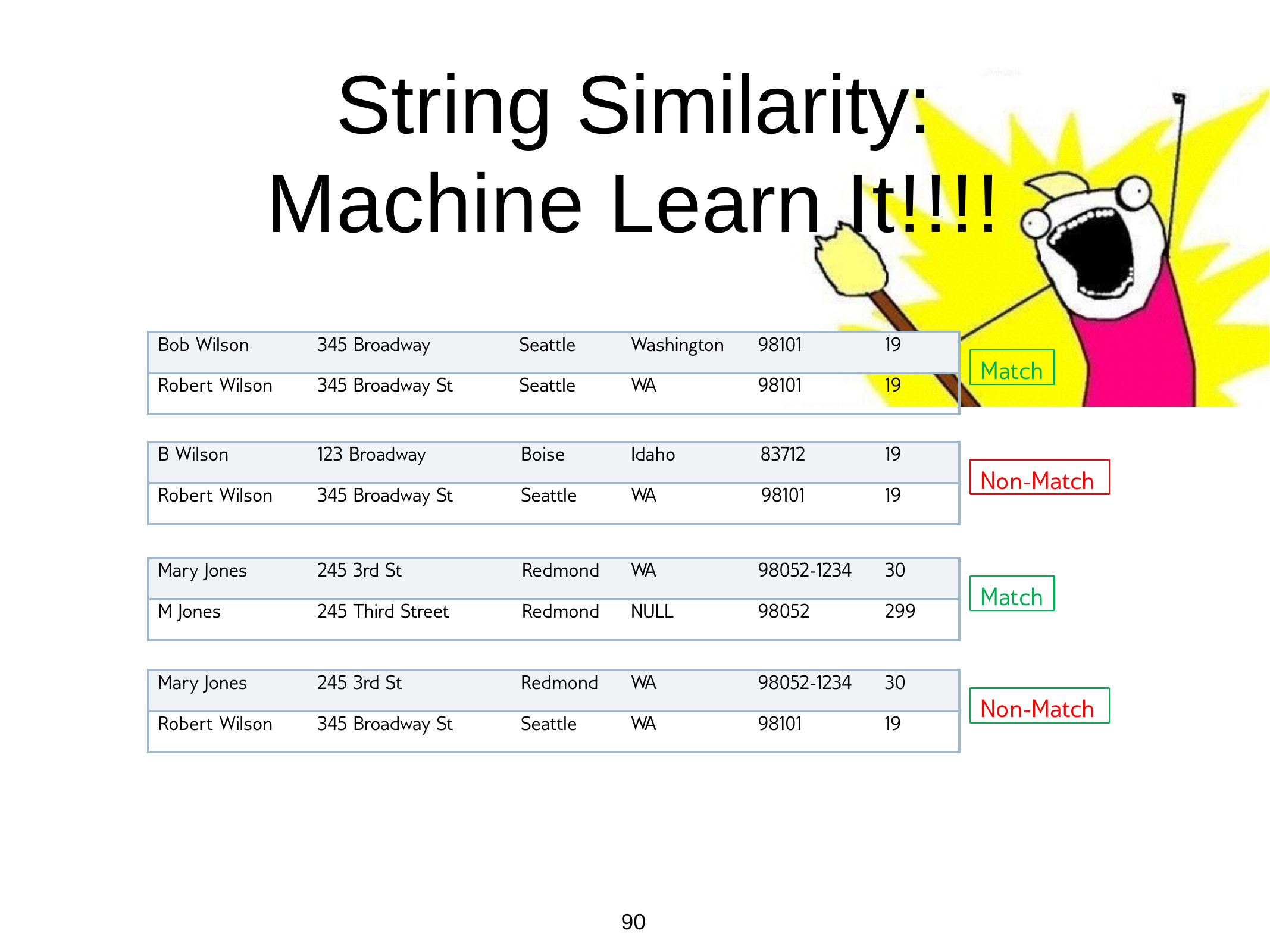

# String Similarity:  Machine Learn It!!!!

| Bob Wilson | 345 Broadway | Seattle | Washington | 98101 | 19 |
| --- | --- | --- | --- | --- | --- |
| Robert Wilson | 345 Broadway St | Seattle | WA | 98101 | 19 |
Match
| B Wilson | 123 Broadway | Boise | Idaho | 83712 | 19 |
| --- | --- | --- | --- | --- | --- |
| Robert Wilson | 345 Broadway St | Seattle | WA | 98101 | 19 |
Non-Match
| Mary Jones | 245 3rd St | Redmond | WA | 98052-1234 | 30 |
| --- | --- | --- | --- | --- | --- |
| M Jones | 245 Third Street | Redmond | NULL | 98052 | 299 |
Match
| Mary Jones | 245 3rd St | Redmond | WA | 98052-1234 | 30 |
| --- | --- | --- | --- | --- | --- |
| Robert Wilson | 345 Broadway St | Seattle | WA | 98101 | 19 |
Non-Match
90